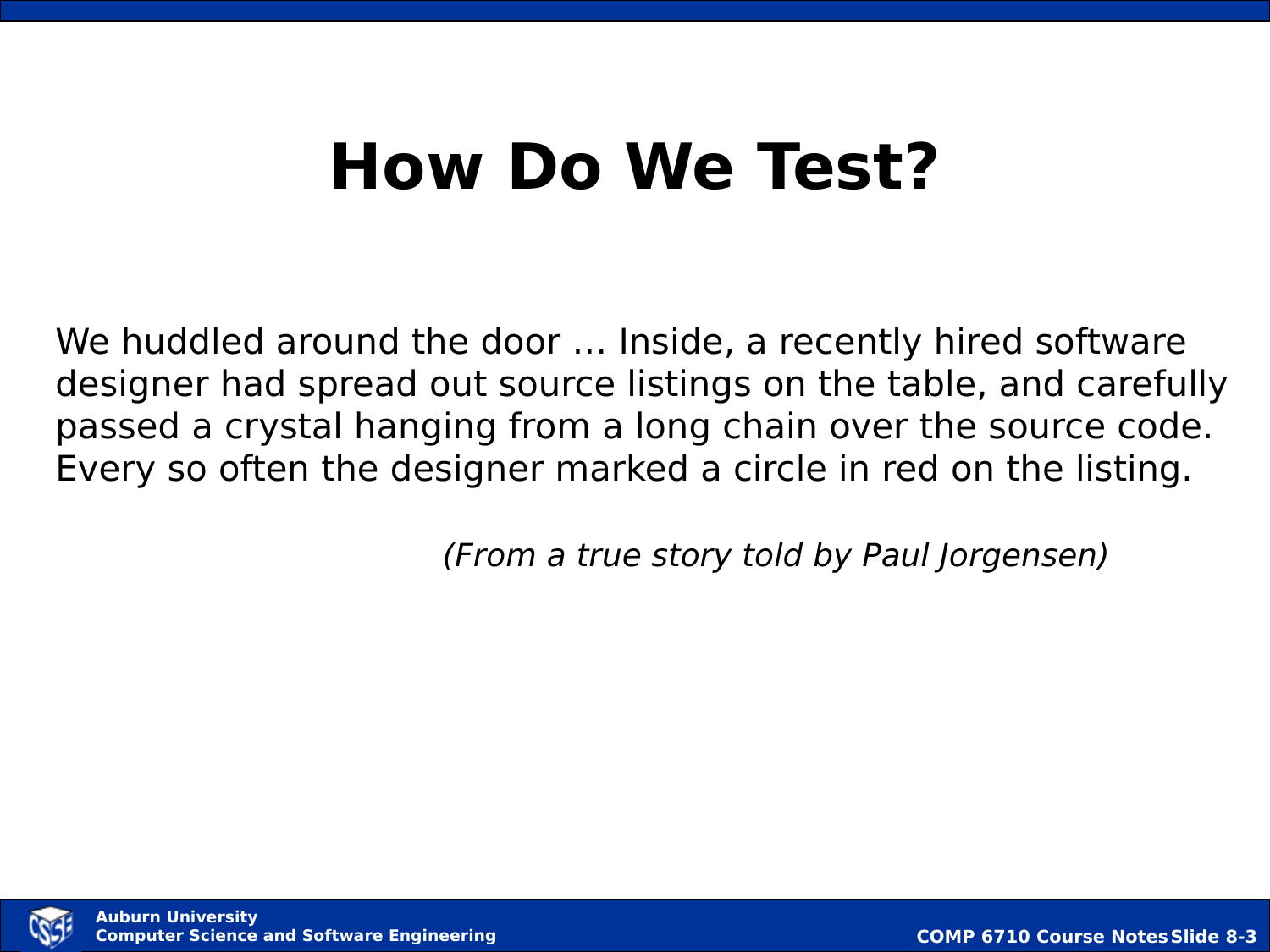

# How Do We Test?
We huddled around the door … Inside, a recently hired software
designer had spread out source listings on the table, and carefully
passed a crystal hanging from a long chain over the source code.
Every so often the designer marked a circle in red on the listing.

(From a true story told by Paul Jorgensen)